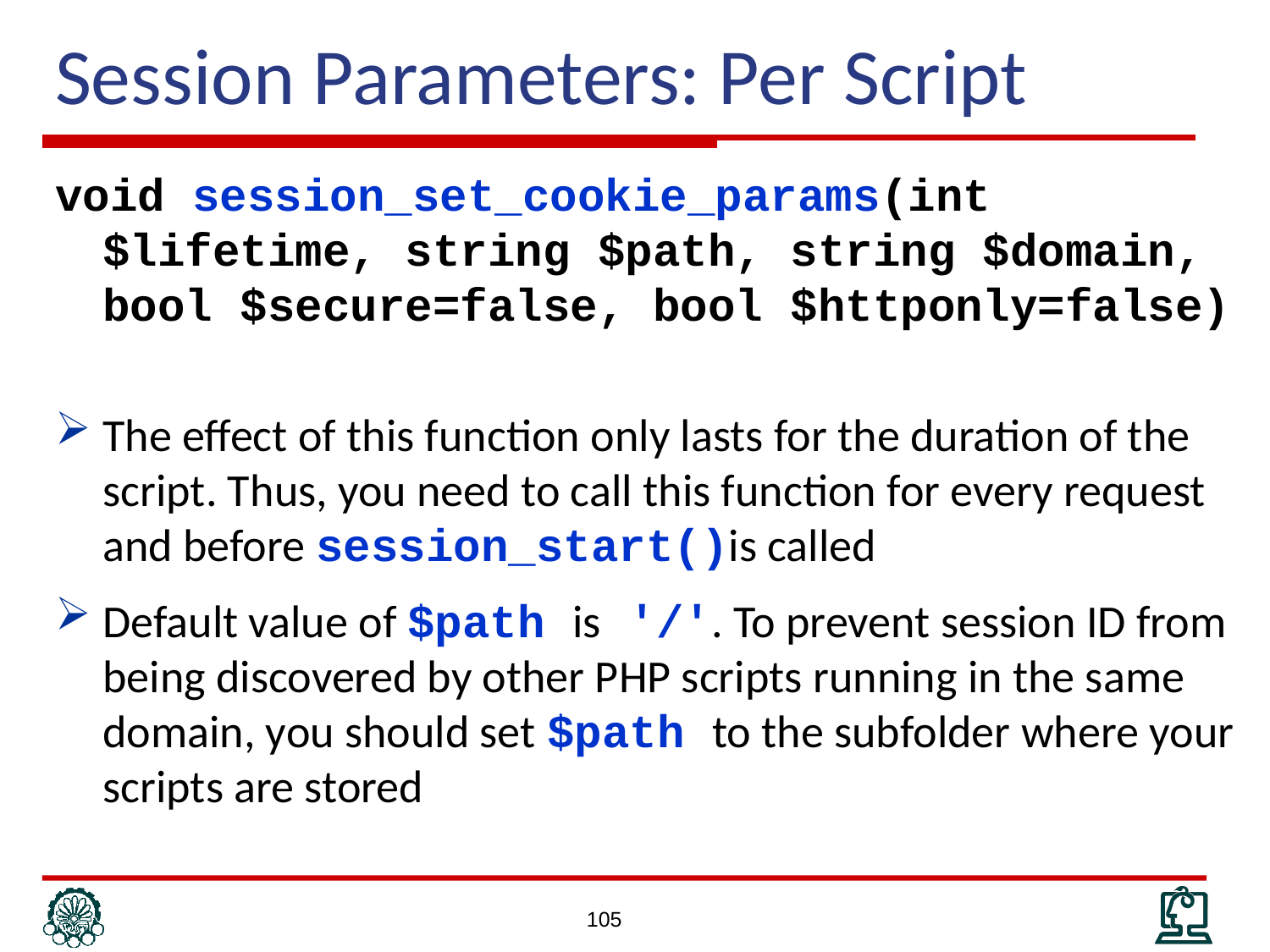

# Session Parameters: Per Script
void session_set_cookie_params(int $lifetime, string $path, string $domain, bool $secure=false, bool $httponly=false)

The effect of this function only lasts for the duration of the script. Thus, you need to call this function for every request and before session_start()is called
Default value of $path is '/'. To prevent session ID from being discovered by other PHP scripts running in the same domain, you should set $path to the subfolder where your scripts are stored

105